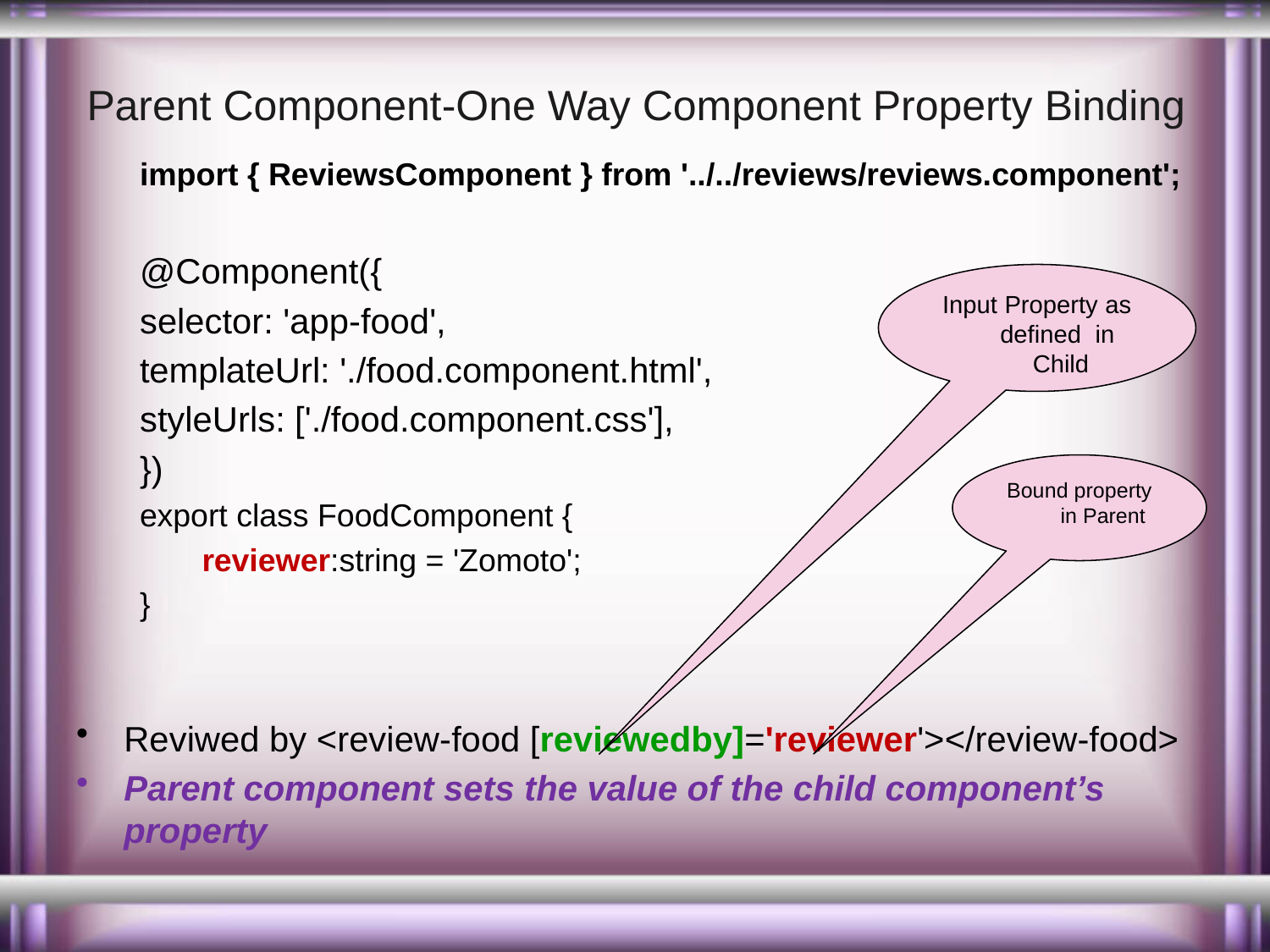

# Parent Component-One Way Component Property Binding
import { ReviewsComponent } from '../../reviews/reviews.component';

@Component({
selector: 'app-food',
templateUrl: './food.component.html',
styleUrls: ['./food.component.css'],
})
export class FoodComponent {
       reviewer:string = 'Zomoto';
}

Reviwed by <review-food [reviewedby]='reviewer'></review-food>
Parent component sets the value of the child component’s property

Input Property as defined  in  Child
Bound property in Parent